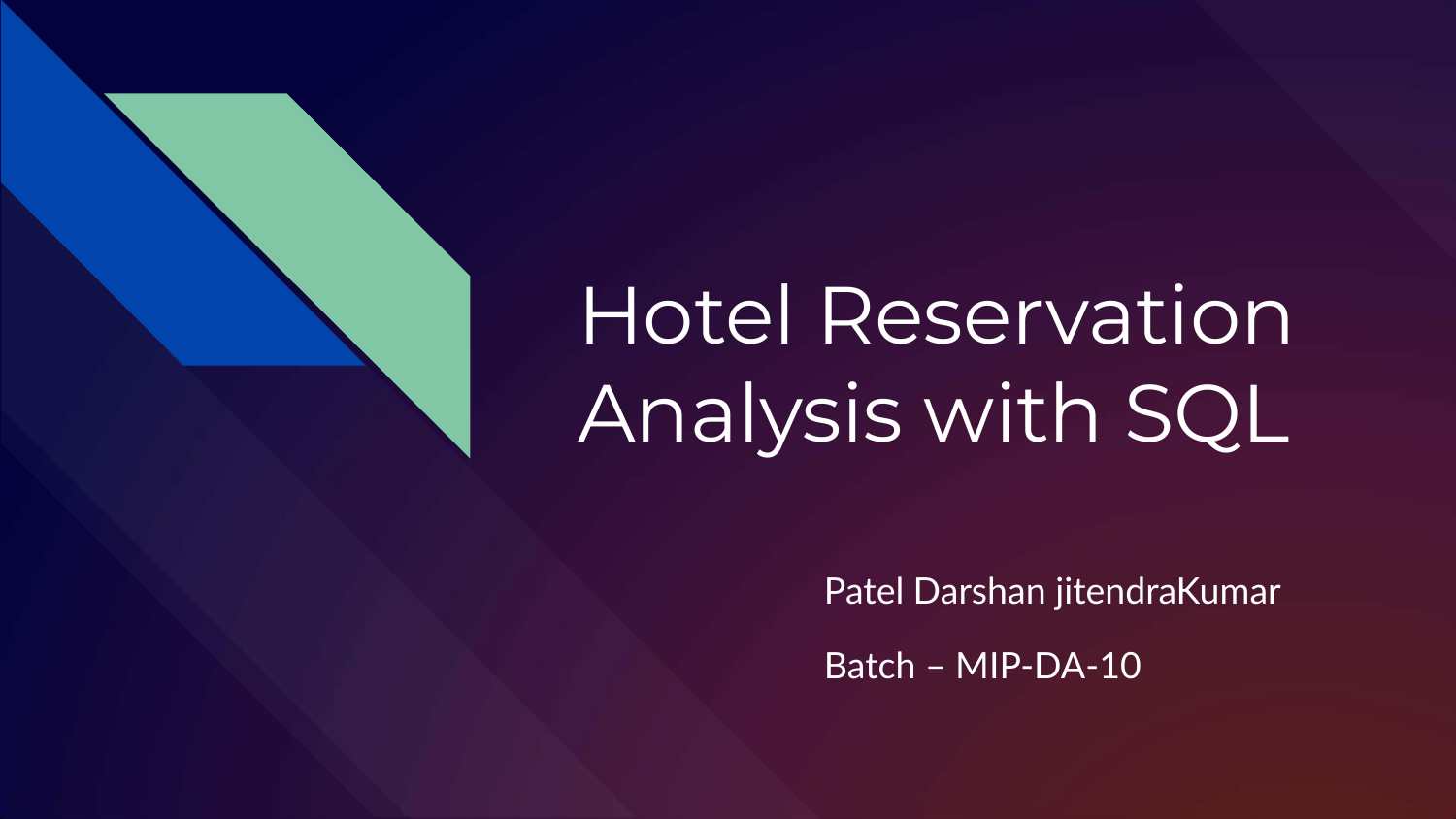

# Hotel Reservation
Analysis with SQL
Patel Darshan jitendraKumar

Batch – MIP-DA-10